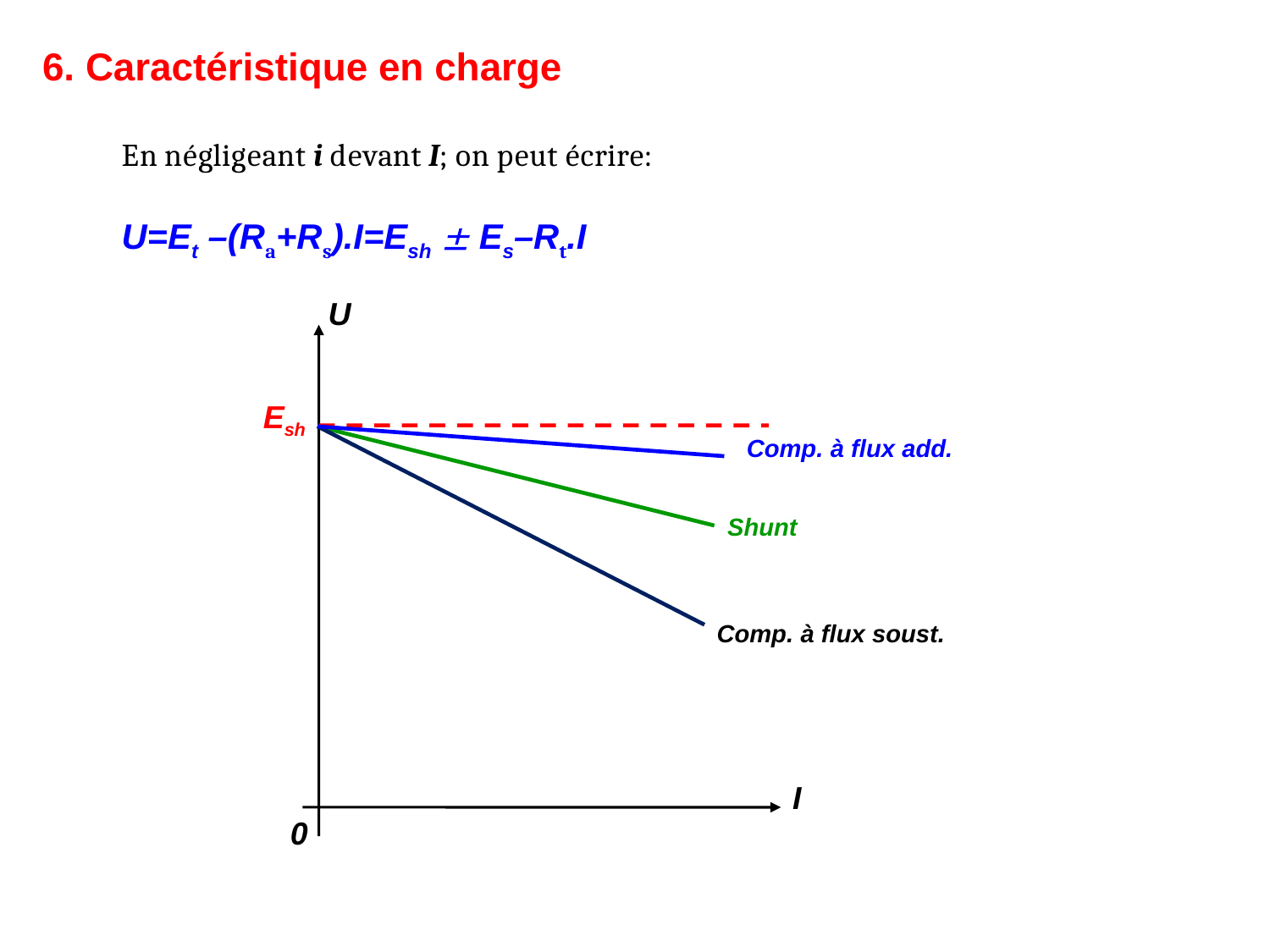

6. Caractéristique en charge
En négligeant i devant I; on peut écrire:
U=Et –(Ra+Rs).I=Esh ± Es–Rt.I
U

Comp. à flux add.
Shunt
Comp. à flux soust.
I
0

Esh